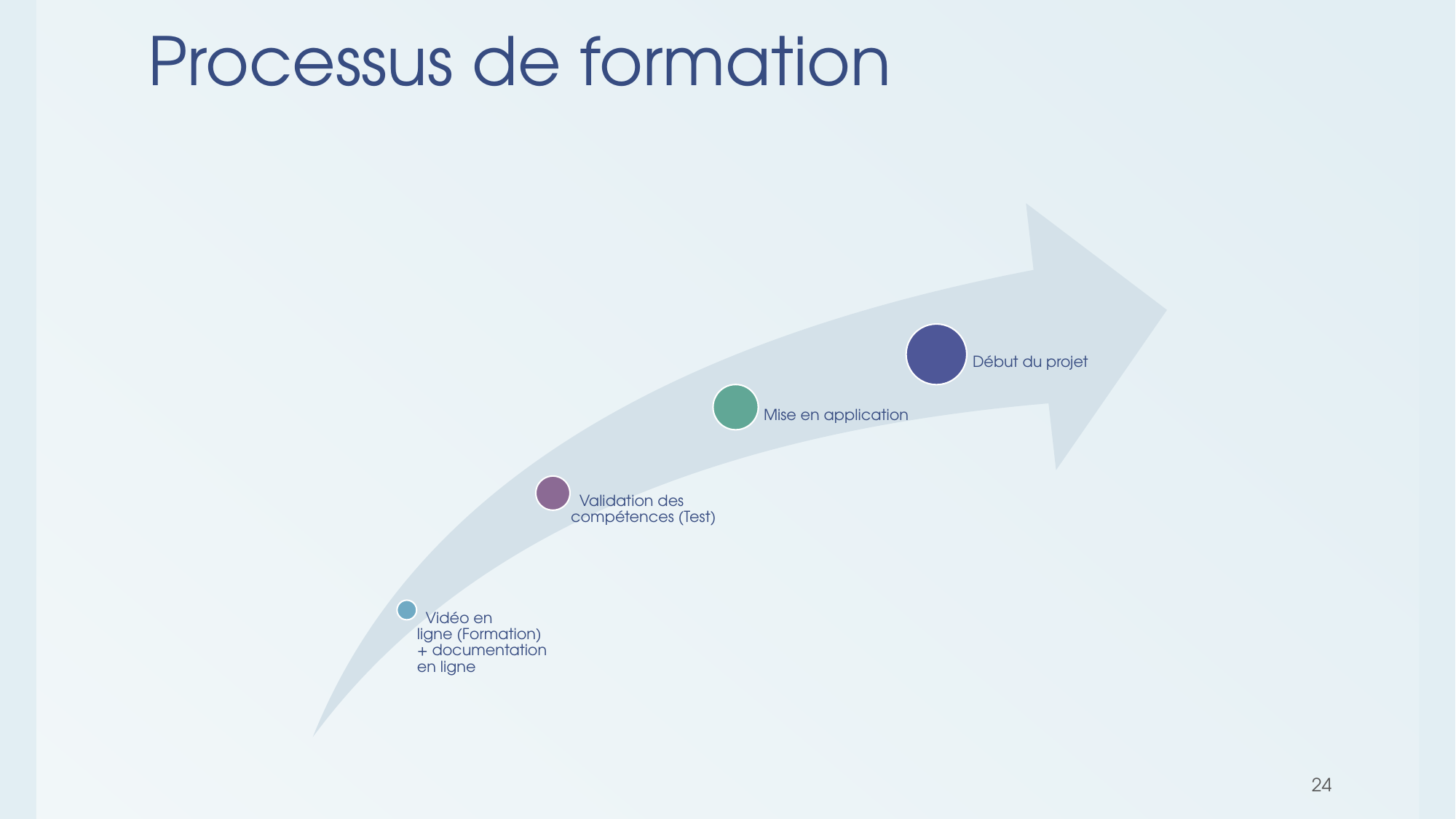

# Processus de formation
  Vidéo en ligne (Formation) + documentation en ligne
  Validation des compétences (Test)
 Mise en application
 Début du projet
24